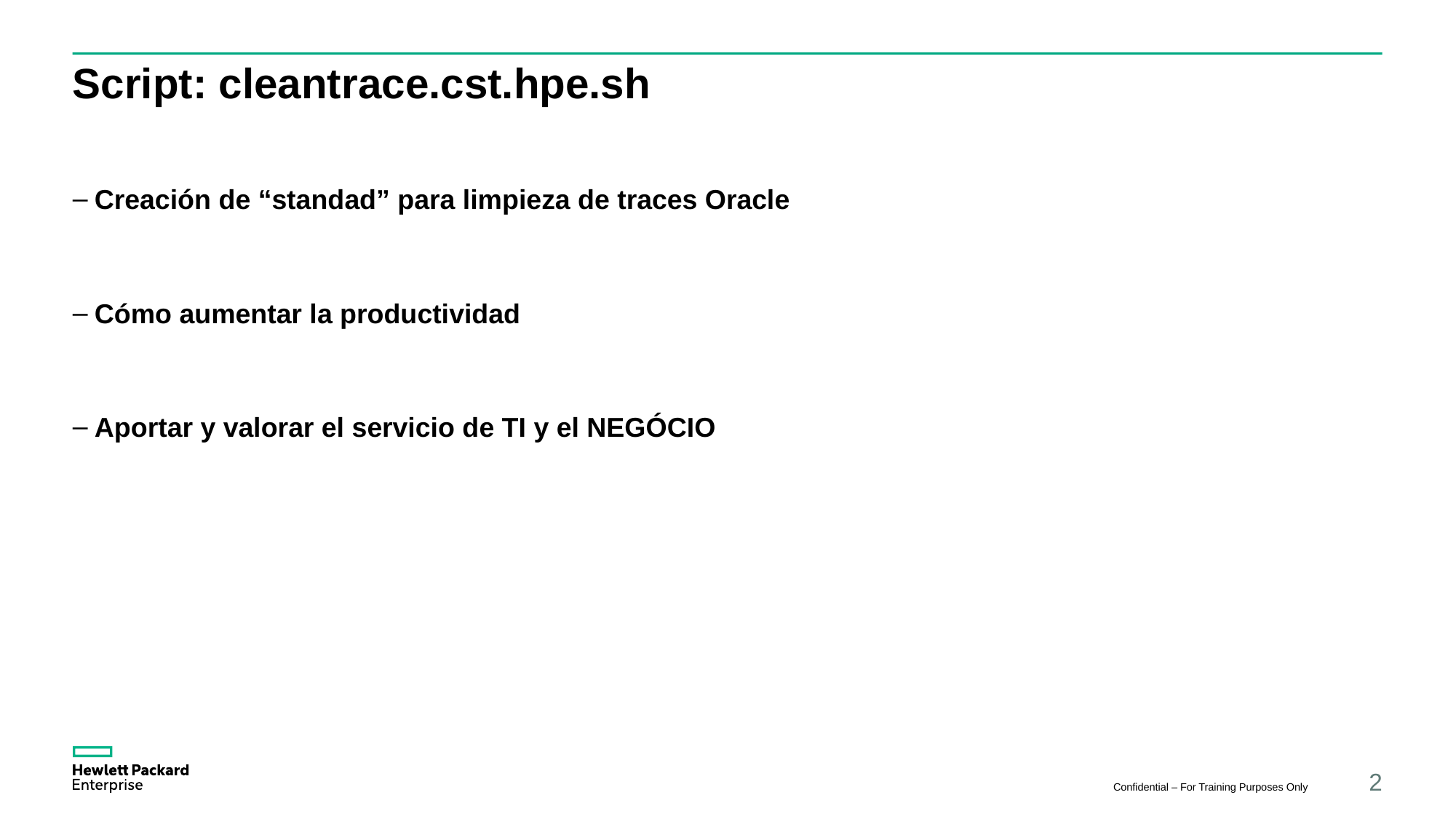

# Script: cleantrace.cst.hpe.sh
Creación de “standad” para limpieza de traces Oracle

Cómo aumentar la productividad

Aportar y valorar el servicio de TI y el NEGÓCIO
Confidential – For Training Purposes Only
2